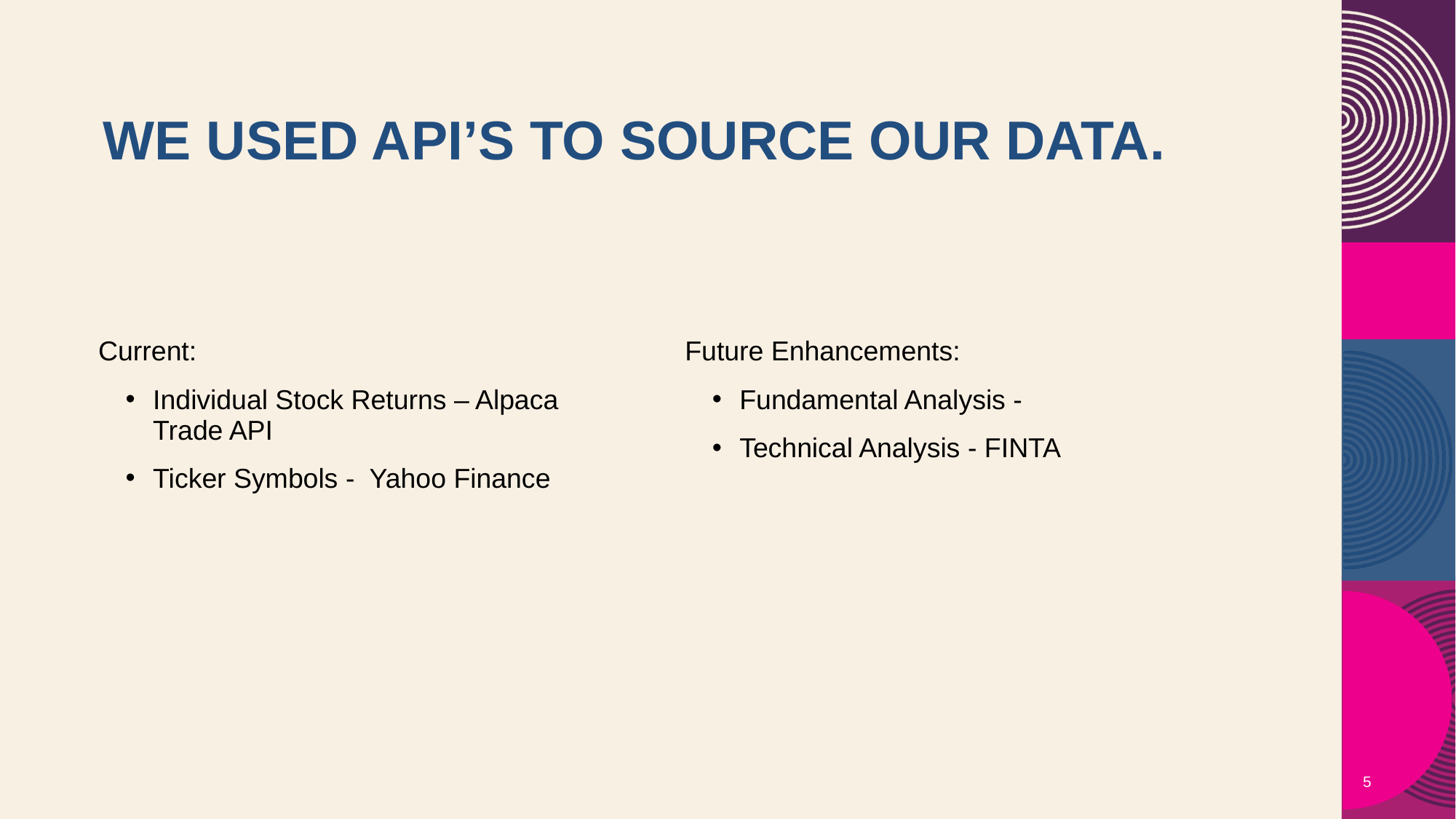

# We used API’s to source our data.
Current:
Individual Stock Returns – Alpaca Trade API​
Ticker Symbols -  Yahoo Finance​
Future Enhancements:
Fundamental Analysis -
Technical Analysis - FINTA

5